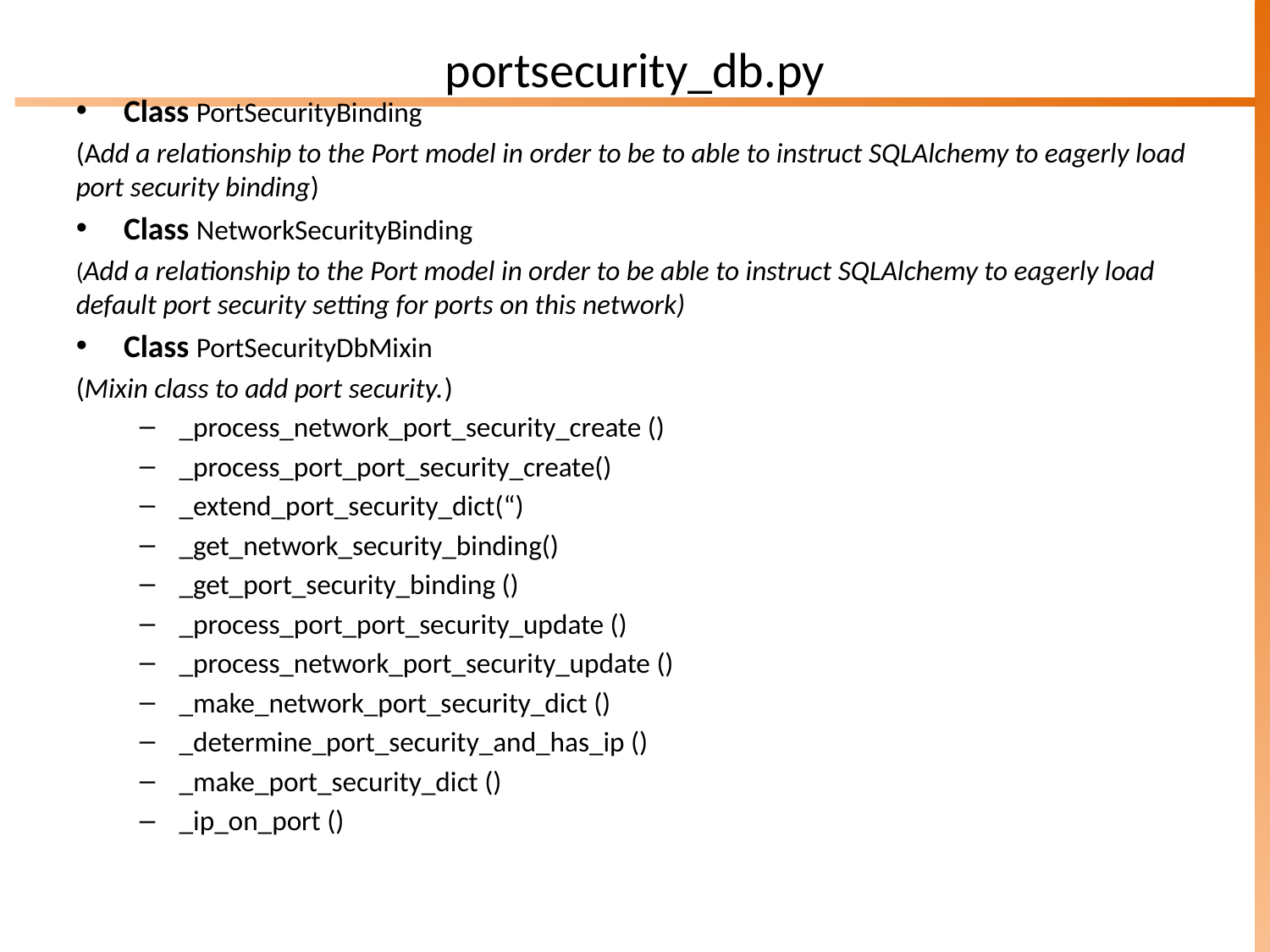

portsecurity_db.py
Class PortSecurityBinding
(Add a relationship to the Port model in order to be to able to instruct SQLAlchemy to eagerly load port security binding)
Class NetworkSecurityBinding
(Add a relationship to the Port model in order to be able to instruct SQLAlchemy to eagerly load default port security setting for ports on this network)
Class PortSecurityDbMixin
(Mixin class to add port security.)
_process_network_port_security_create ()
_process_port_port_security_create()
_extend_port_security_dict(“)
_get_network_security_binding()
_get_port_security_binding ()
_process_port_port_security_update ()
_process_network_port_security_update ()
_make_network_port_security_dict ()
_determine_port_security_and_has_ip ()
_make_port_security_dict ()
_ip_on_port ()